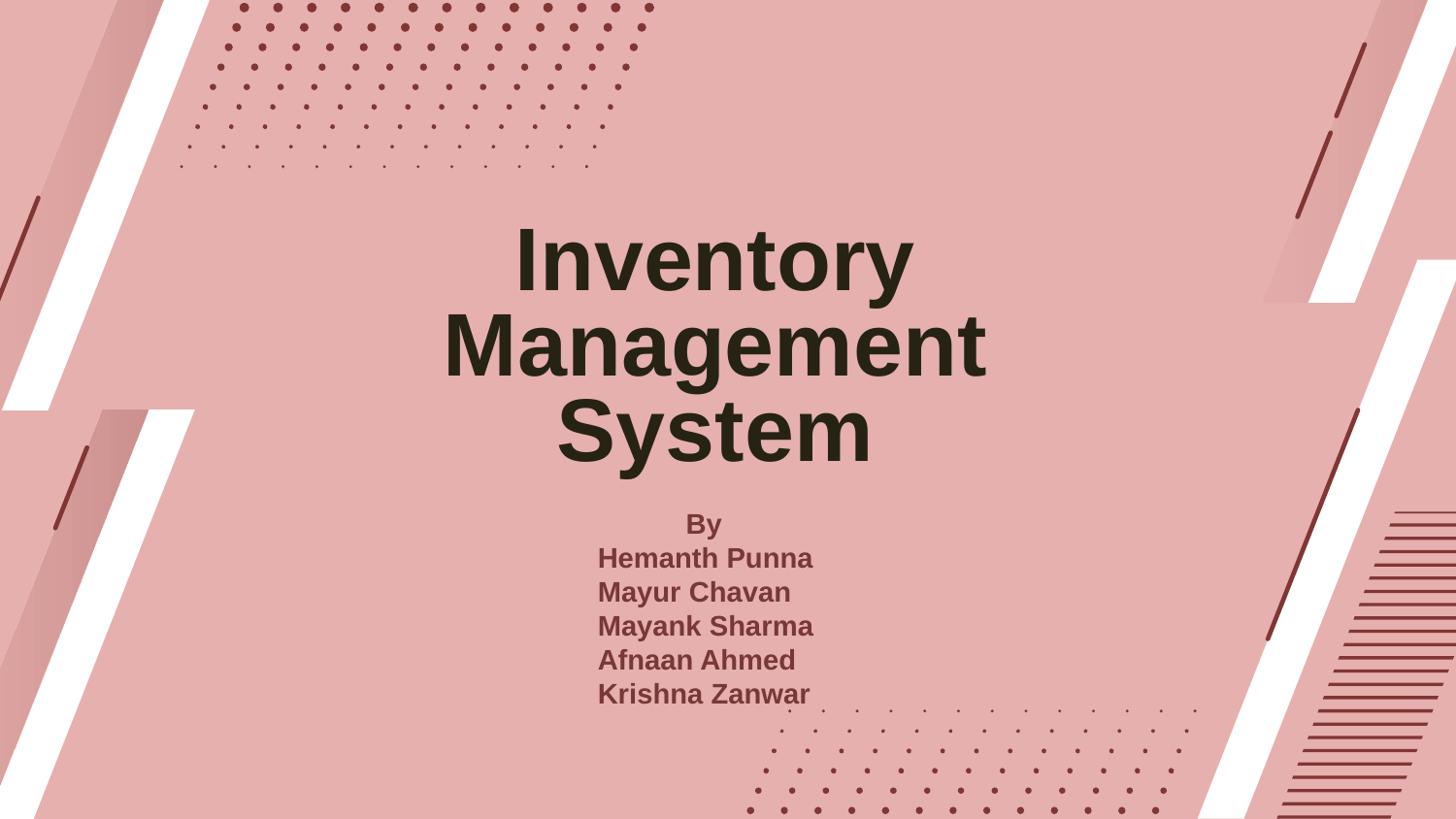

# Inventory Management System
           By
Hemanth Punna
Mayur Chavan
Mayank Sharma
Afnaan Ahmed
Krishna Zanwar